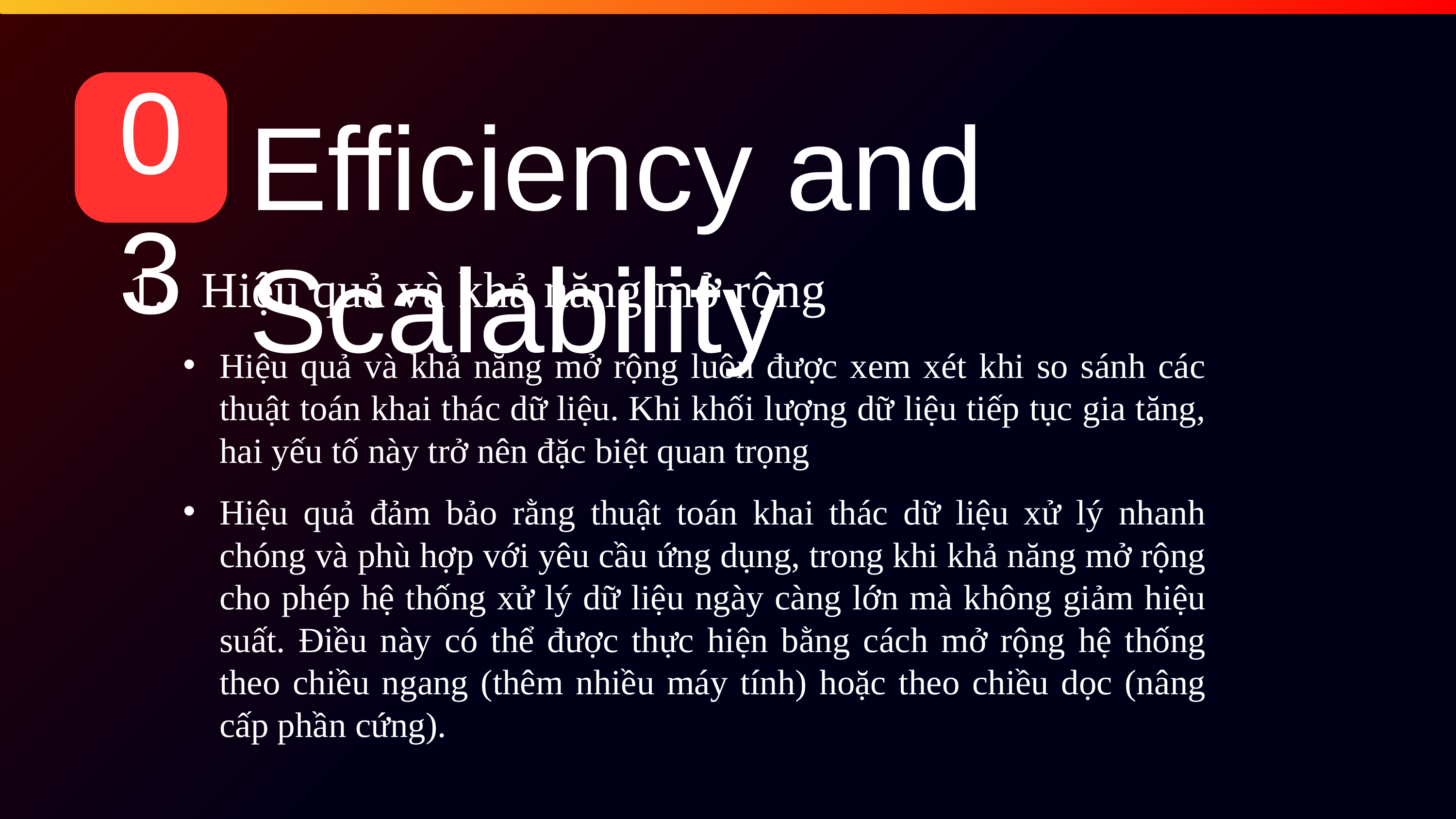

03

Efficiency and Scalability
Hiệu quả và khả năng mở rộng
Hiệu quả và khả năng mở rộng luôn được xem xét khi so sánh các thuật toán khai thác dữ liệu. Khi khối lượng dữ liệu tiếp tục gia tăng, hai yếu tố này trở nên đặc biệt quan trọng

Hiệu quả đảm bảo rằng thuật toán khai thác dữ liệu xử lý nhanh chóng và phù hợp với yêu cầu ứng dụng, trong khi khả năng mở rộng cho phép hệ thống xử lý dữ liệu ngày càng lớn mà không giảm hiệu suất. Điều này có thể được thực hiện bằng cách mở rộng hệ thống theo chiều ngang (thêm nhiều máy tính) hoặc theo chiều dọc (nâng cấp phần cứng).